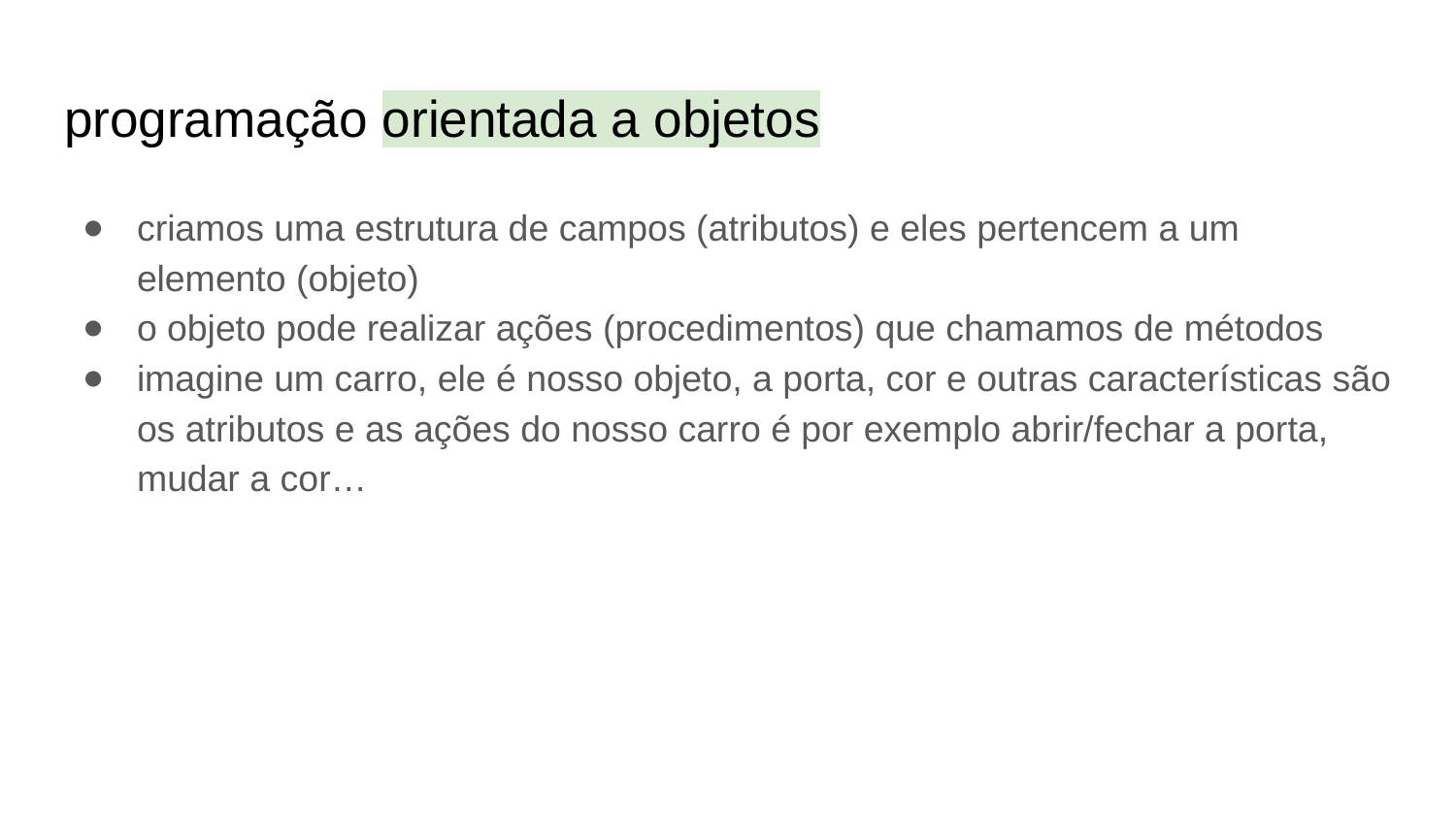

# programação orientada a objetos
criamos uma estrutura de campos (atributos) e eles pertencem a um elemento (objeto)
o objeto pode realizar ações (procedimentos) que chamamos de métodos
imagine um carro, ele é nosso objeto, a porta, cor e outras características são os atributos e as ações do nosso carro é por exemplo abrir/fechar a porta, mudar a cor…